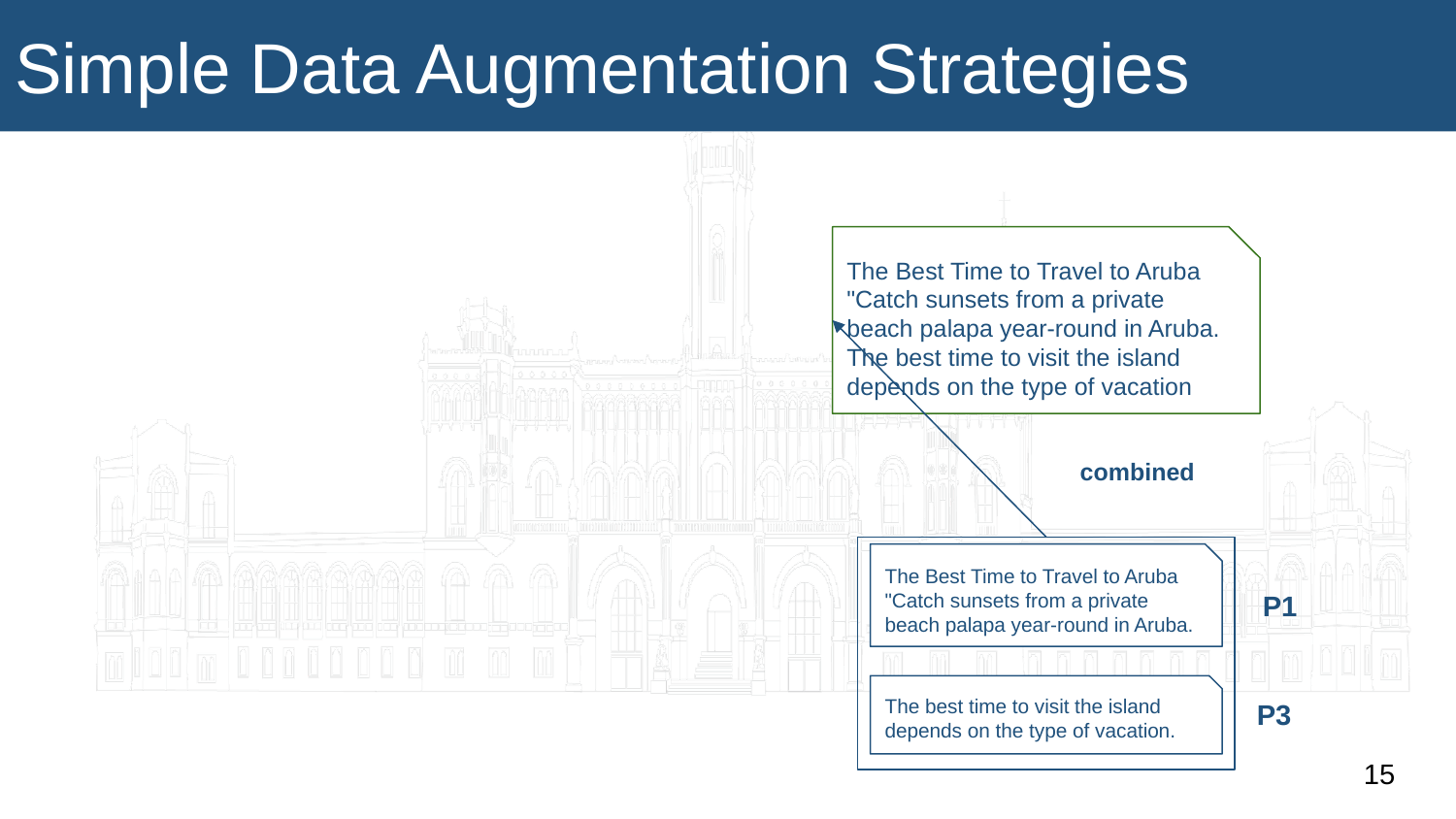

# Simple Data Augmentation Strategies

The Best Time to Travel to Aruba "Catch sunsets from a private beach palapa year-round in Aruba. The best time to visit the island depends on the type of vacation
combined

The Best Time to Travel to Aruba "Catch sunsets from a private beach palapa year-round in Aruba.
P1
The best time to visit the island depends on the type of vacation.
P3
15